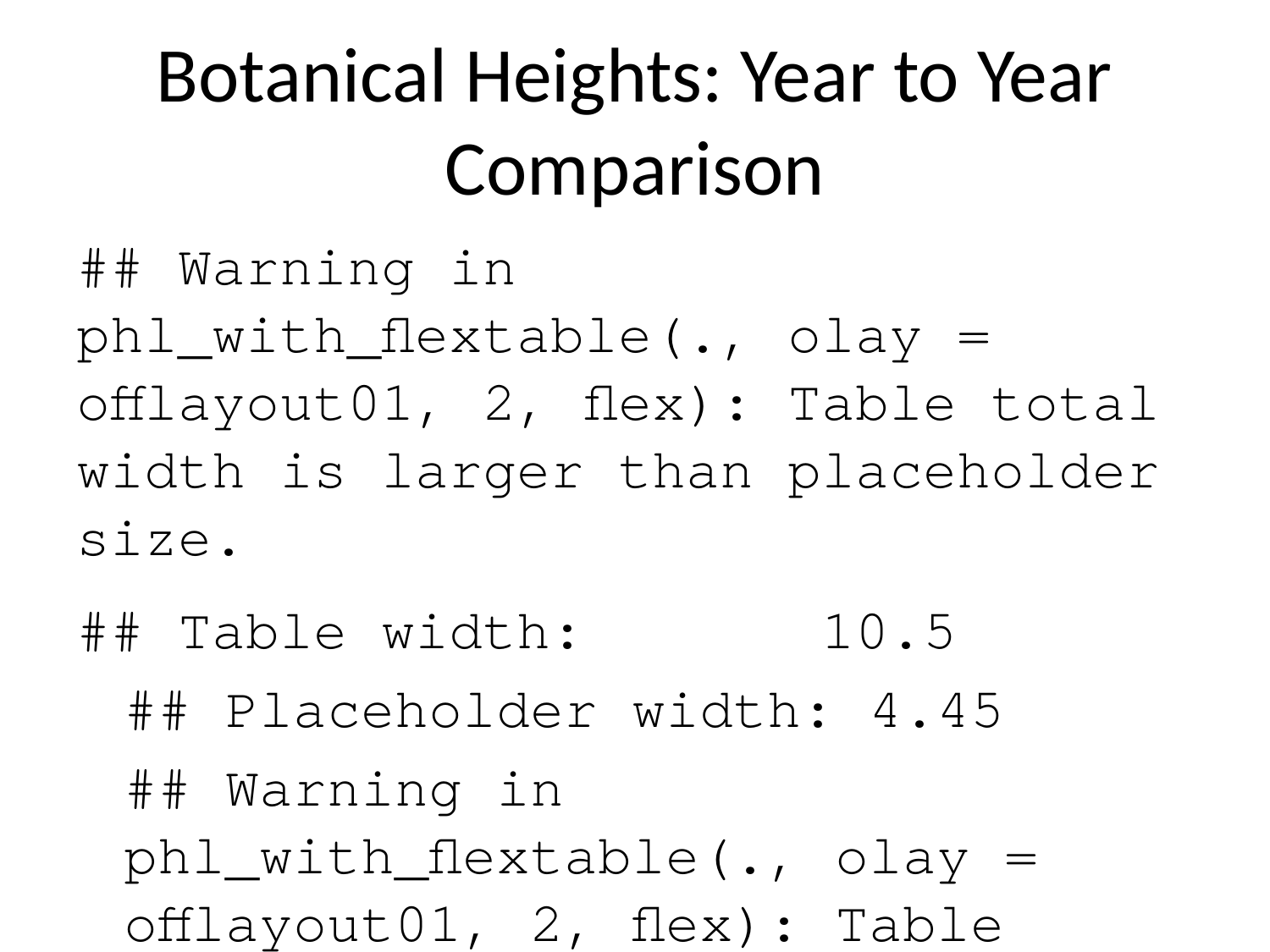

# Botanical Heights: Year to Year Comparison
## Warning in phl_with_flextable(., olay = offlayout01, 2, flex): Table total width is larger than placeholder size.
## Table width:       10.5
## Placeholder width: 4.45
## Warning in phl_with_flextable(., olay = offlayout01, 2, flex): Table total height is larger than placeholder size.
## Table height:       2.723
## Placeholder height: 2.7
## Warning in phl_with_flextable(., olay = offlayout01, 3, flex01): Table total width is larger than placeholder size.
## Table width:       4.5
## Placeholder width: 4.45
## Warning in phl_with_flextable(., olay = offlayout01, 3, flex01): Table total height is larger than placeholder size.
## Table height:       2.721
## Placeholder height: 2.7